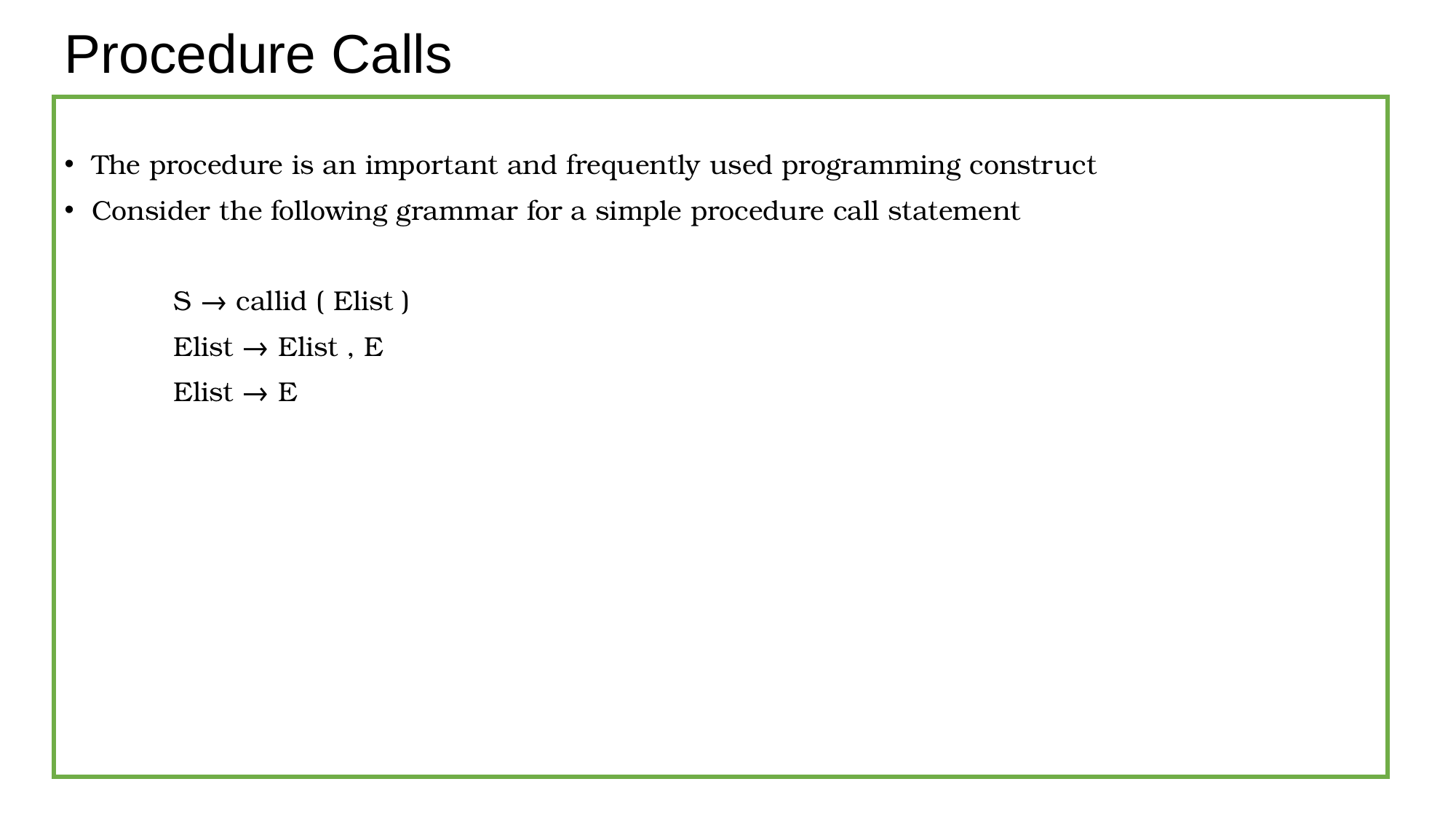

# Procedure Calls

The procedure is an important and frequently used programming construct
Consider the following grammar for a simple procedure call statement

	S → callid ( Elist )
	Elist → Elist , E
	Elist → E